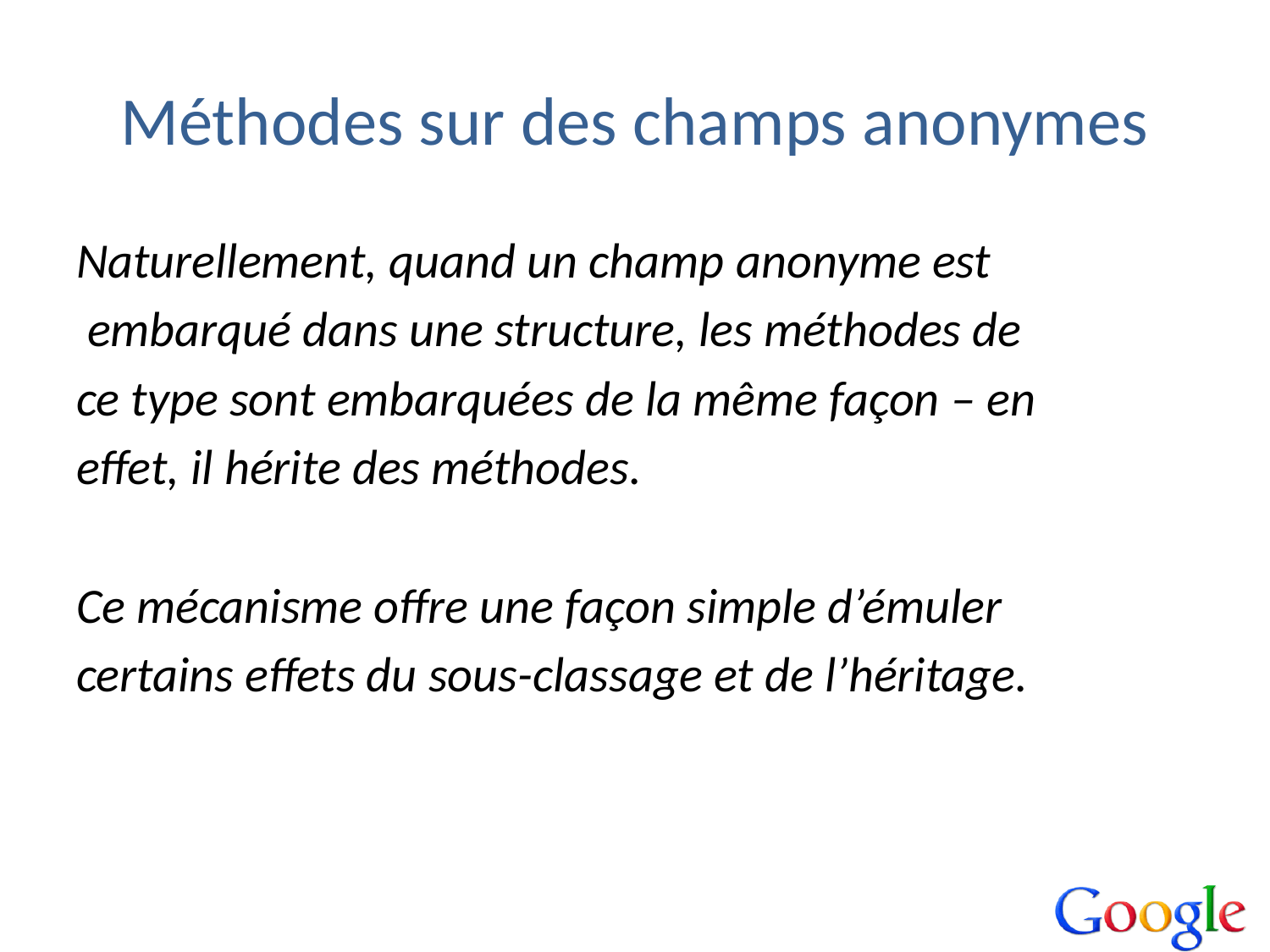

# Méthodes sur des champs anonymes
Naturellement, quand un champ anonyme est
 embarqué dans une structure, les méthodes de
ce type sont embarquées de la même façon – en
effet, il hérite des méthodes.

Ce mécanisme offre une façon simple d’émuler
certains effets du sous-classage et de l’héritage.